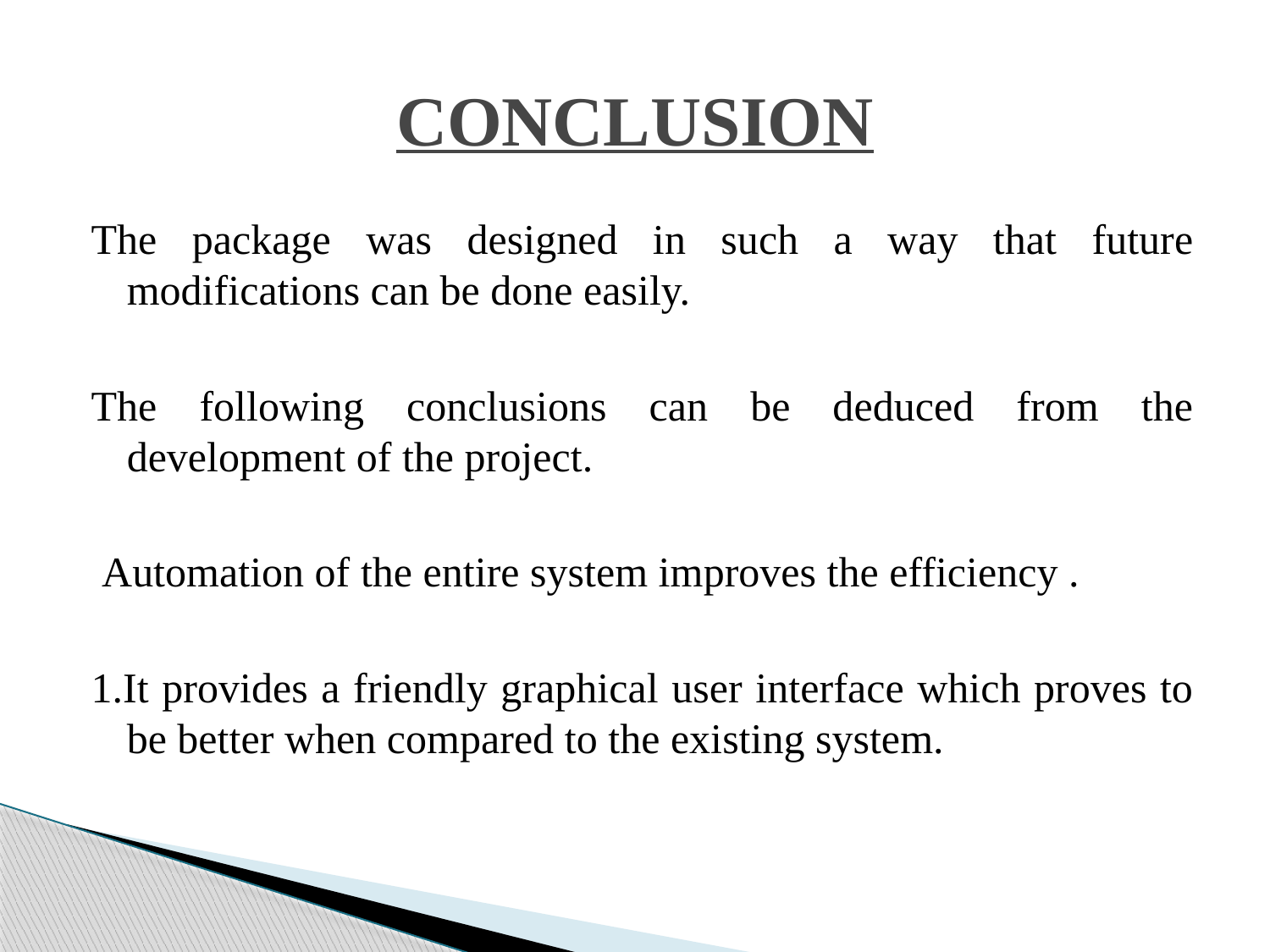

# CONCLUSION
The package was designed in such a way that future modifications can be done easily.

The following conclusions can be deduced from the development of the project.

 Automation of the entire system improves the efficiency .

1.It provides a friendly graphical user interface which proves to be better when compared to the existing system.